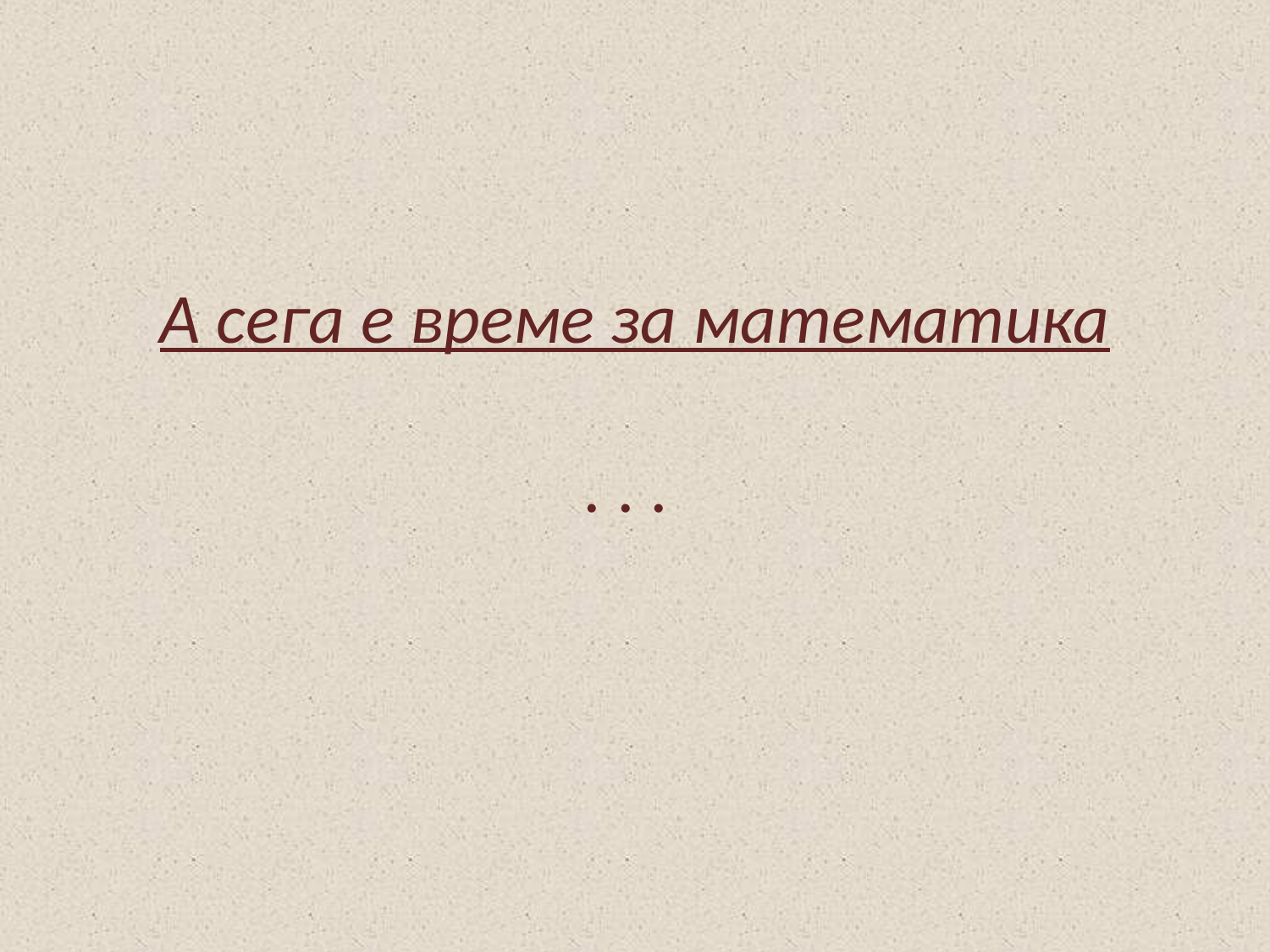

А сега е време за математика

. . .